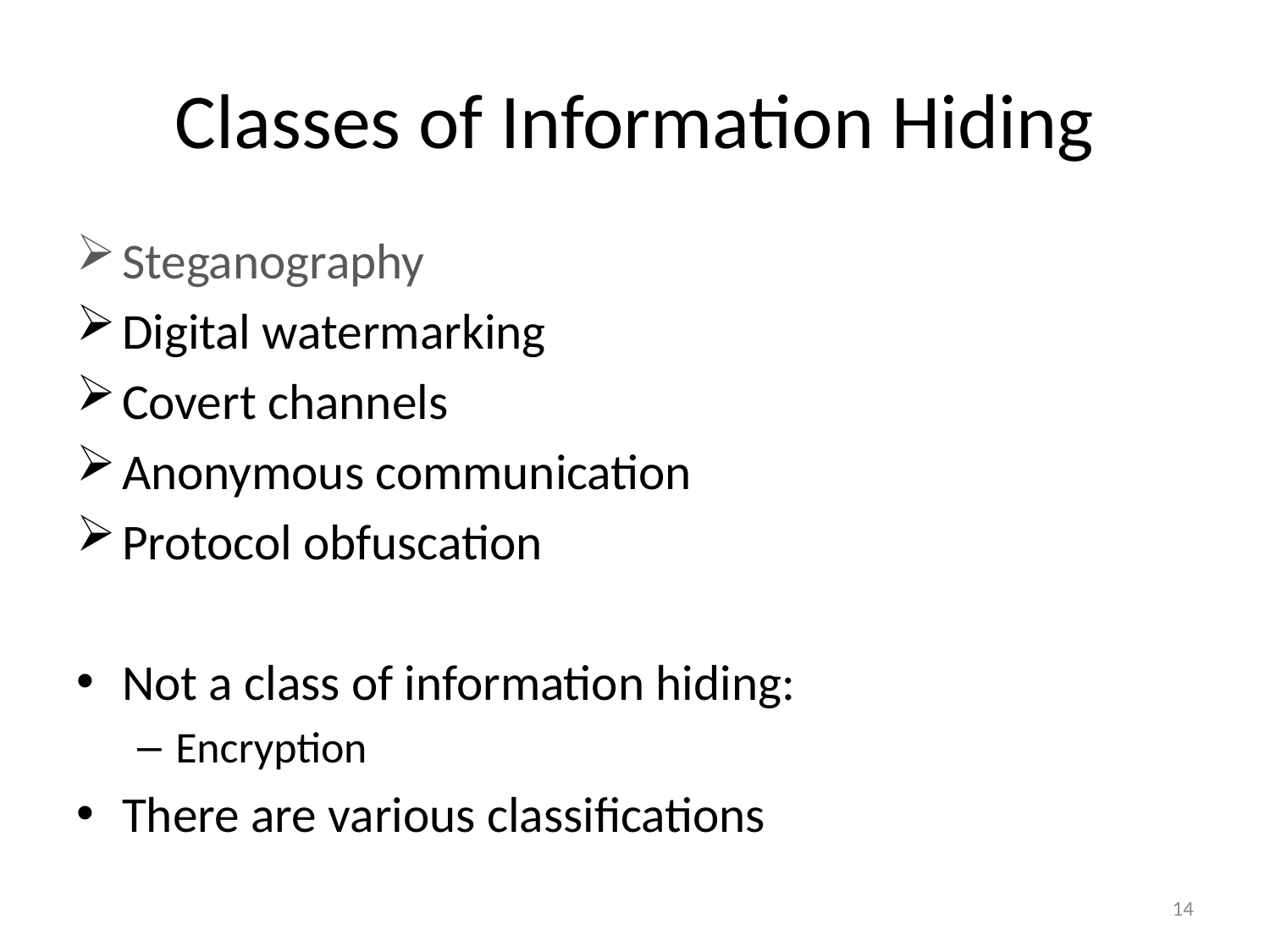

# Classes of Information Hiding
Steganography
Digital watermarking
Covert channels
Anonymous communication
Protocol obfuscation

Not a class of information hiding:
Encryption
There are various classifications
14